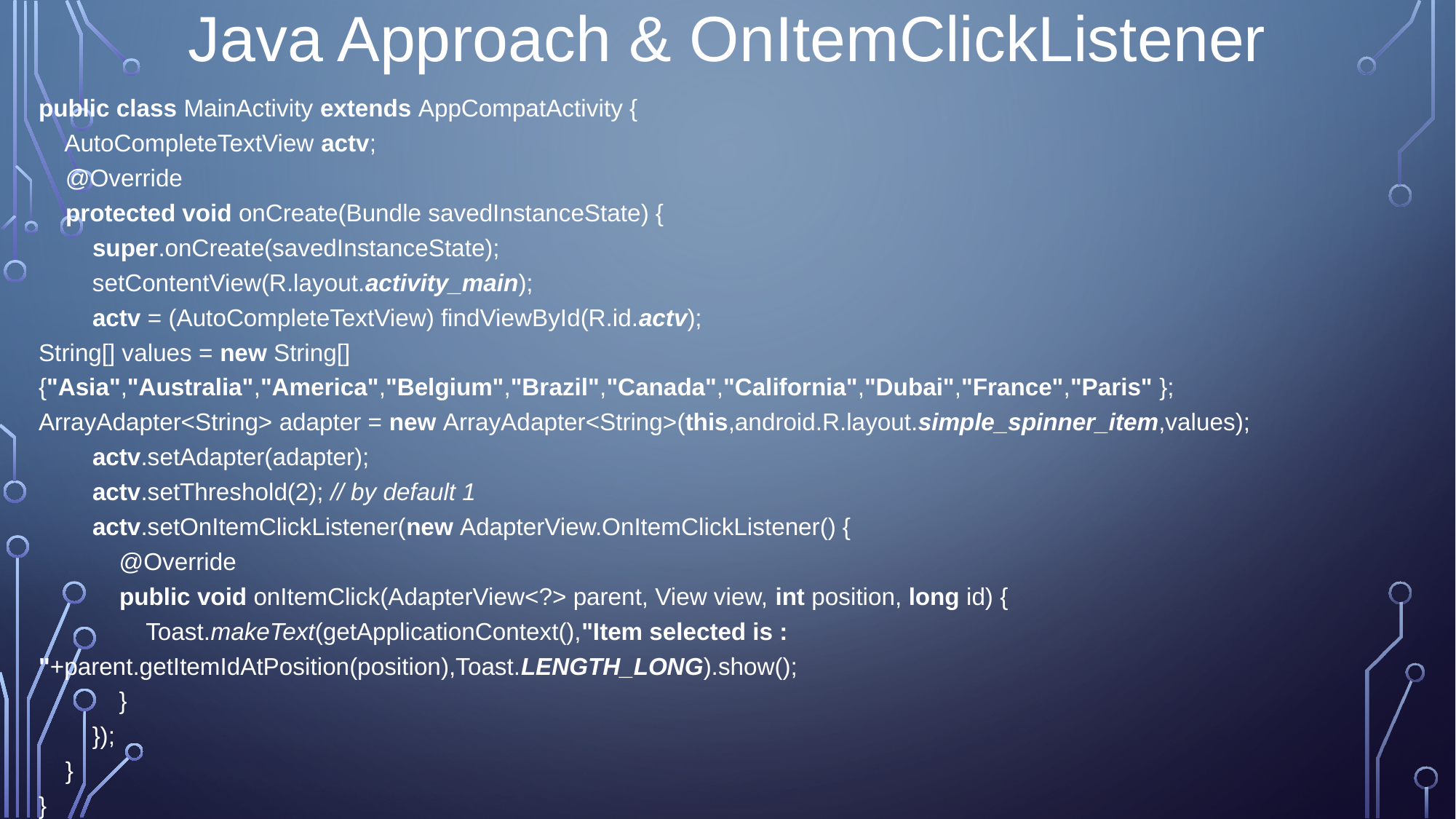

# Java Approach & OnItemClickListener
public class MainActivity extends AppCompatActivity {
    AutoCompleteTextView actv;
    @Override
    protected void onCreate(Bundle savedInstanceState) {
        super.onCreate(savedInstanceState);
        setContentView(R.layout.activity_main);
        actv = (AutoCompleteTextView) findViewById(R.id.actv);
String[] values = new String[]{"Asia","Australia","America","Belgium","Brazil","Canada","California","Dubai","France","Paris" };
ArrayAdapter<String> adapter = new ArrayAdapter<String>(this,android.R.layout.simple_spinner_item,values);
        actv.setAdapter(adapter);
        actv.setThreshold(2); // by default 1
        actv.setOnItemClickListener(new AdapterView.OnItemClickListener() {
            @Override
            public void onItemClick(AdapterView<?> parent, View view, int position, long id) {
                Toast.makeText(getApplicationContext(),"Item selected is : "+parent.getItemIdAtPosition(position),Toast.LENGTH_LONG).show();
            }
        });
    }
}